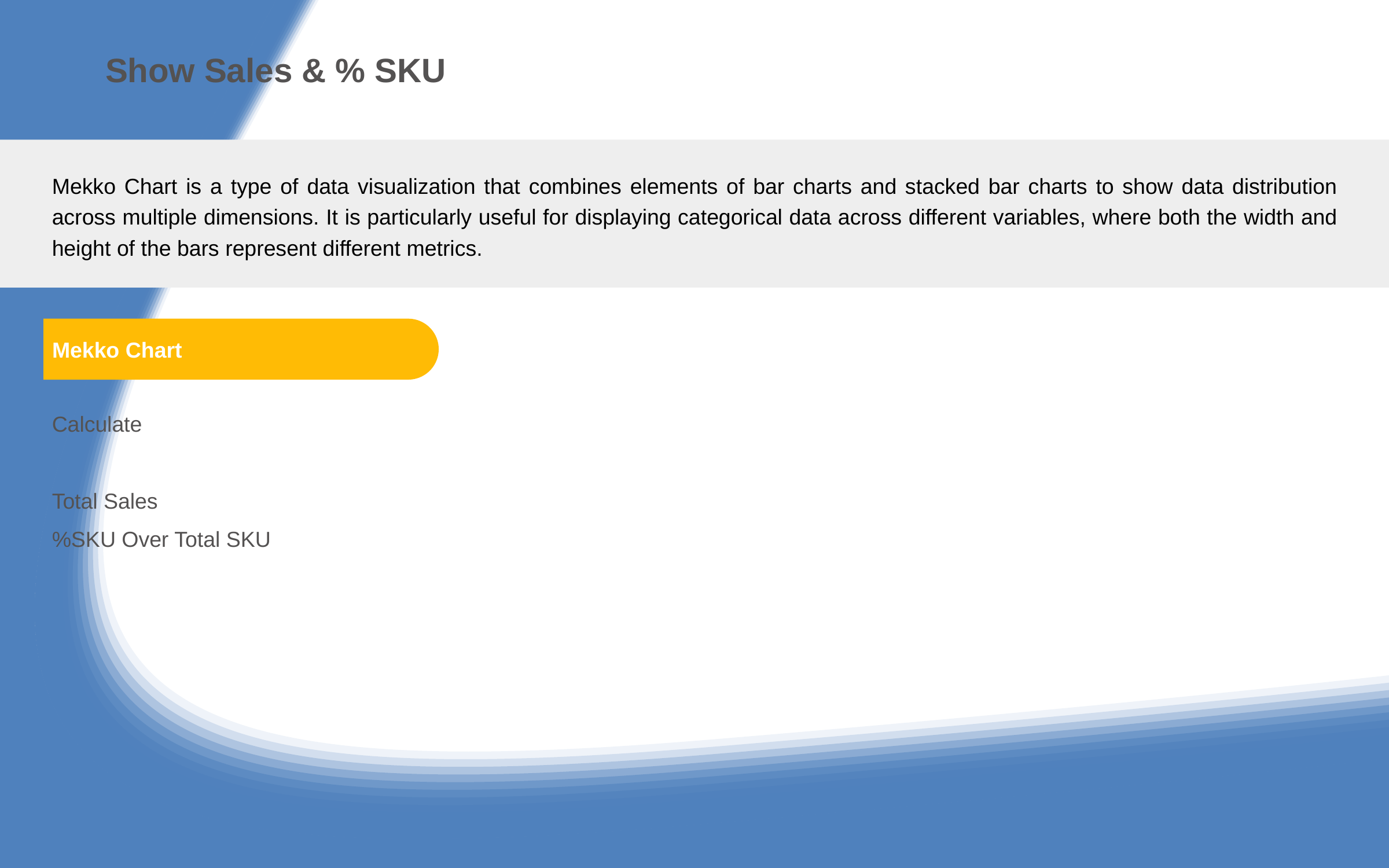

Show Sales & % SKU

Mekko Chart is a type of data visualization that combines elements of bar charts and stacked bar charts to show data distribution across multiple dimensions. It is particularly useful for displaying categorical data across different variables, where both the width and height of the bars represent different metrics.
Mekko Chart
Calculate

Total Sales
%SKU Over Total SKU